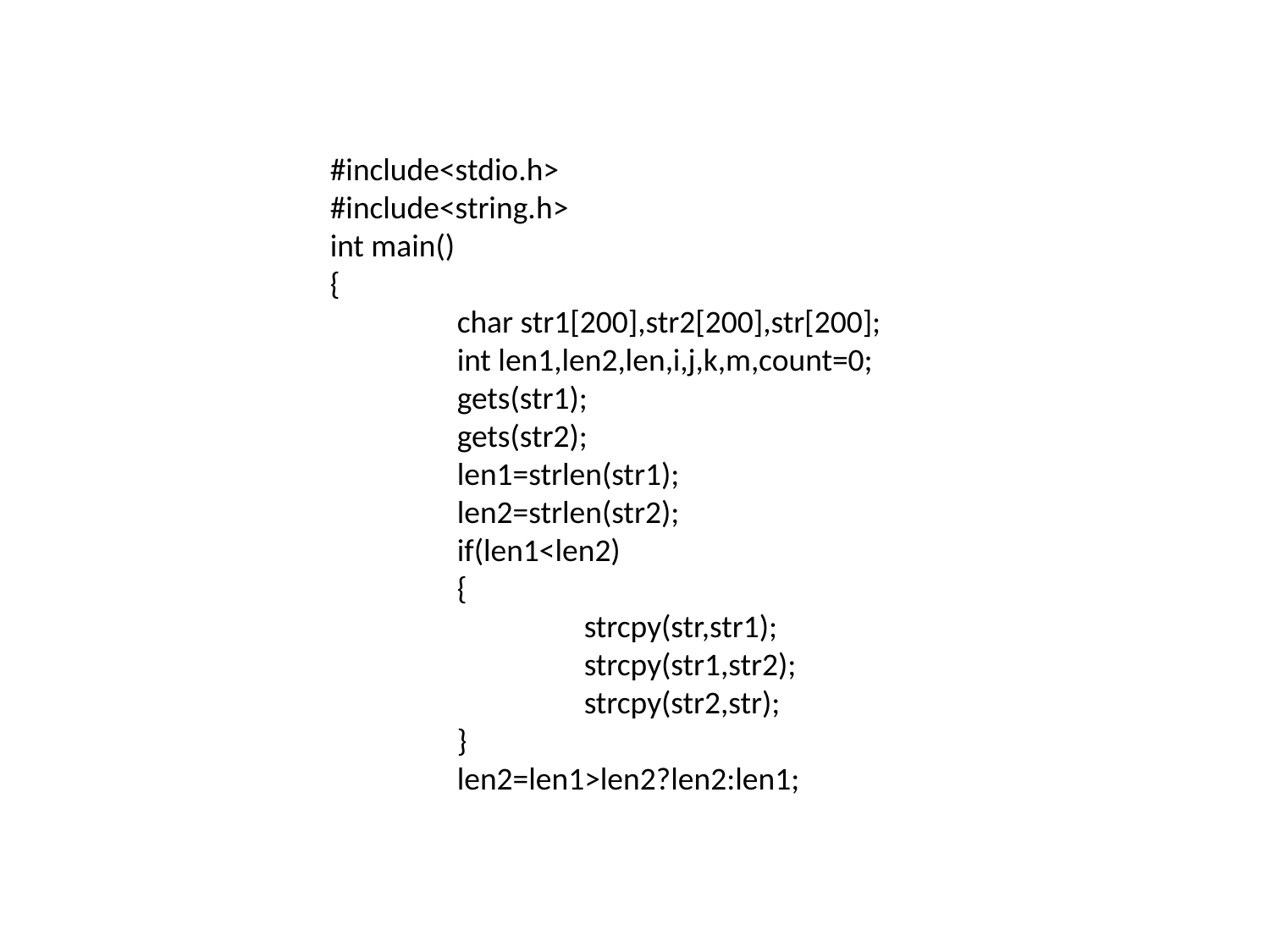

#include<stdio.h>
#include<string.h>
int main()
{
	char str1[200],str2[200],str[200];
	int len1,len2,len,i,j,k,m,count=0;
	gets(str1);
	gets(str2);
	len1=strlen(str1);
	len2=strlen(str2);
	if(len1<len2)
	{
		strcpy(str,str1);
		strcpy(str1,str2);
		strcpy(str2,str);
	}
	len2=len1>len2?len2:len1;